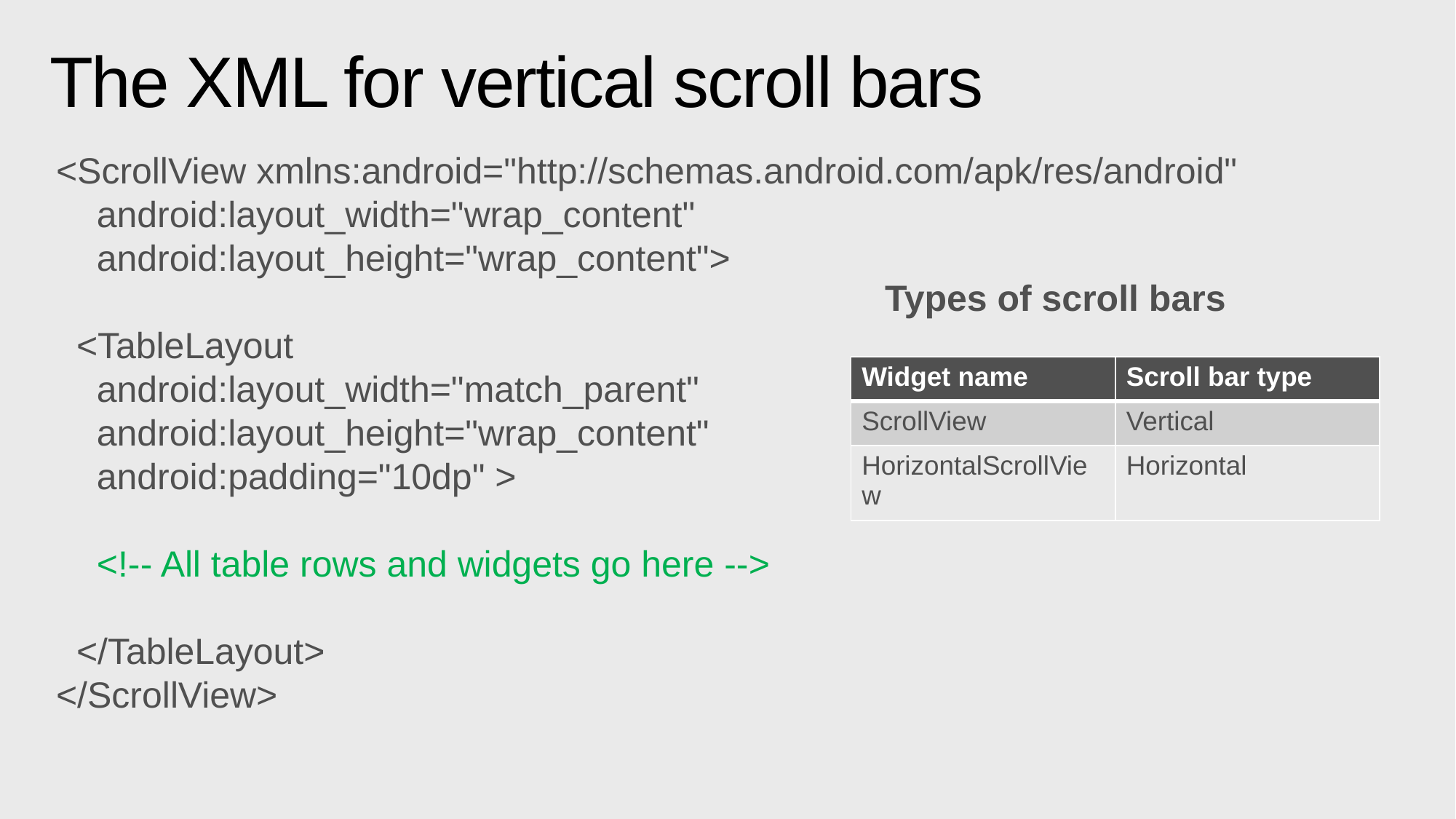

# The XML for vertical scroll bars
<ScrollView xmlns:android="http://schemas.android.com/apk/res/android"
    android:layout_width="wrap_content"
    android:layout_height="wrap_content">

  <TableLayout
    android:layout_width="match_parent"
    android:layout_height="wrap_content"
    android:padding="10dp" >

    <!-- All table rows and widgets go here -->

  </TableLayout>
</ScrollView>
Types of scroll bars
| Widget name | Scroll bar type |
| --- | --- |
| ScrollView | Vertical |
| HorizontalScrollView | Horizontal |